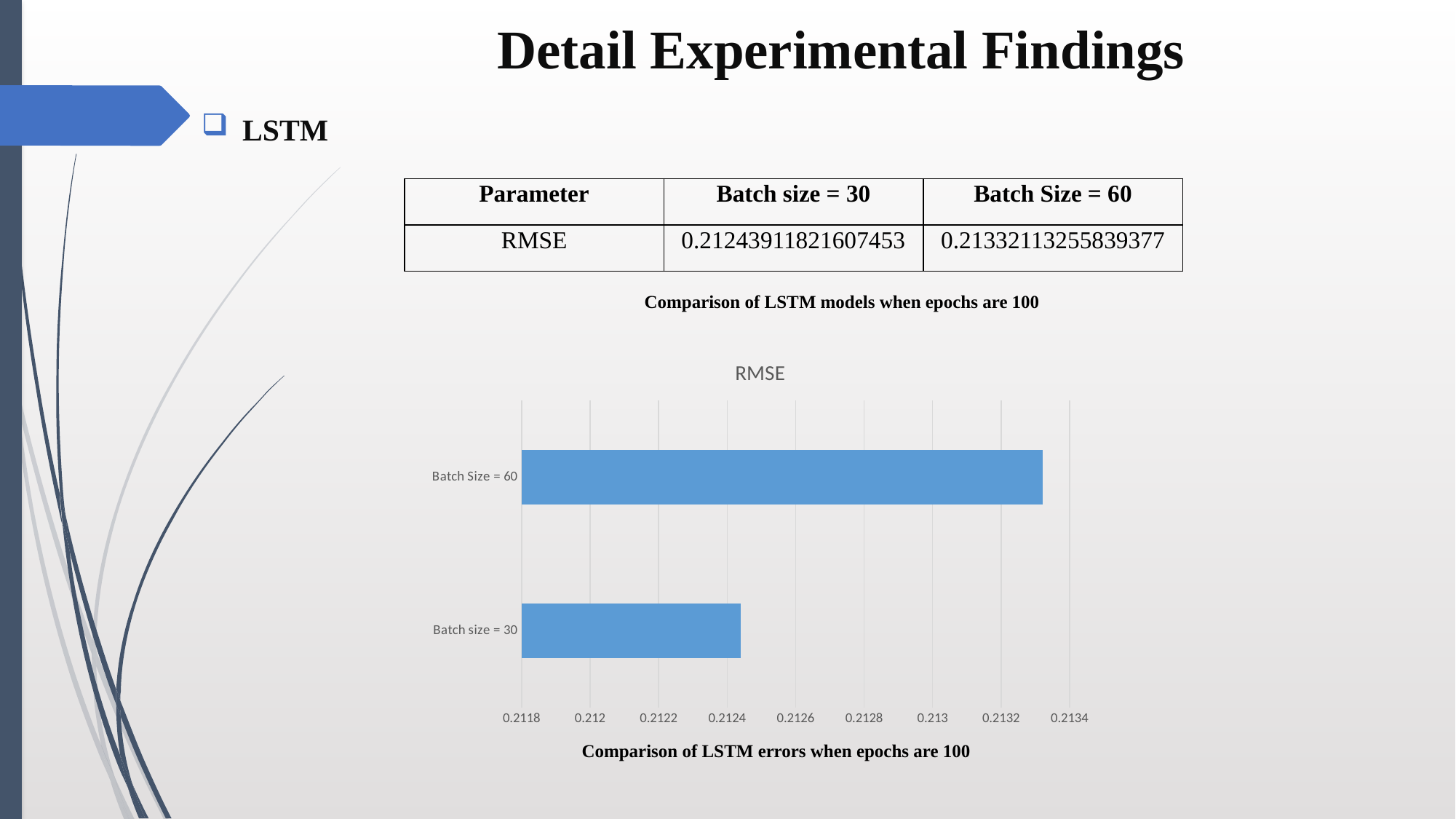

# Detail Experimental Findings
LSTM

| Parameter | Batch size = 30 | Batch Size = 60 |
| --- | --- | --- |
| RMSE | 0.21243911821607453 | 0.21332113255839377 |
Comparison of LSTM models when epochs are 100

### Chart:

| Category | RMSE |
|---|---|
| Batch size = 30 | 0.212439118216074 |
| Batch Size = 60 | 0.213321132558393 |
Comparison of LSTM errors when epochs are 100